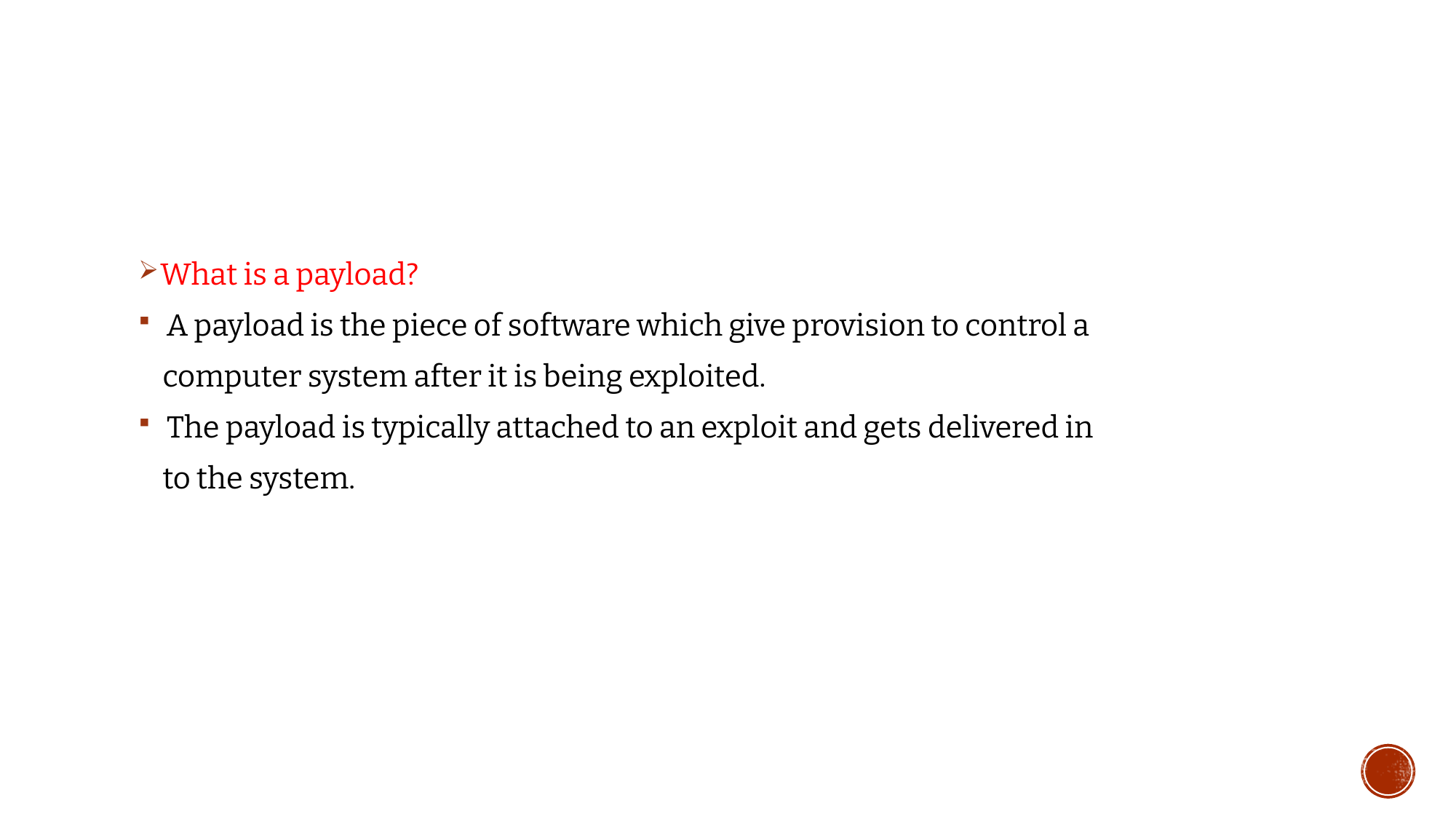

What is a payload?
 A payload is the piece of software which give provision to control a
    computer system after it is being exploited.
 The payload is typically attached to an exploit and gets delivered in
    to the system.